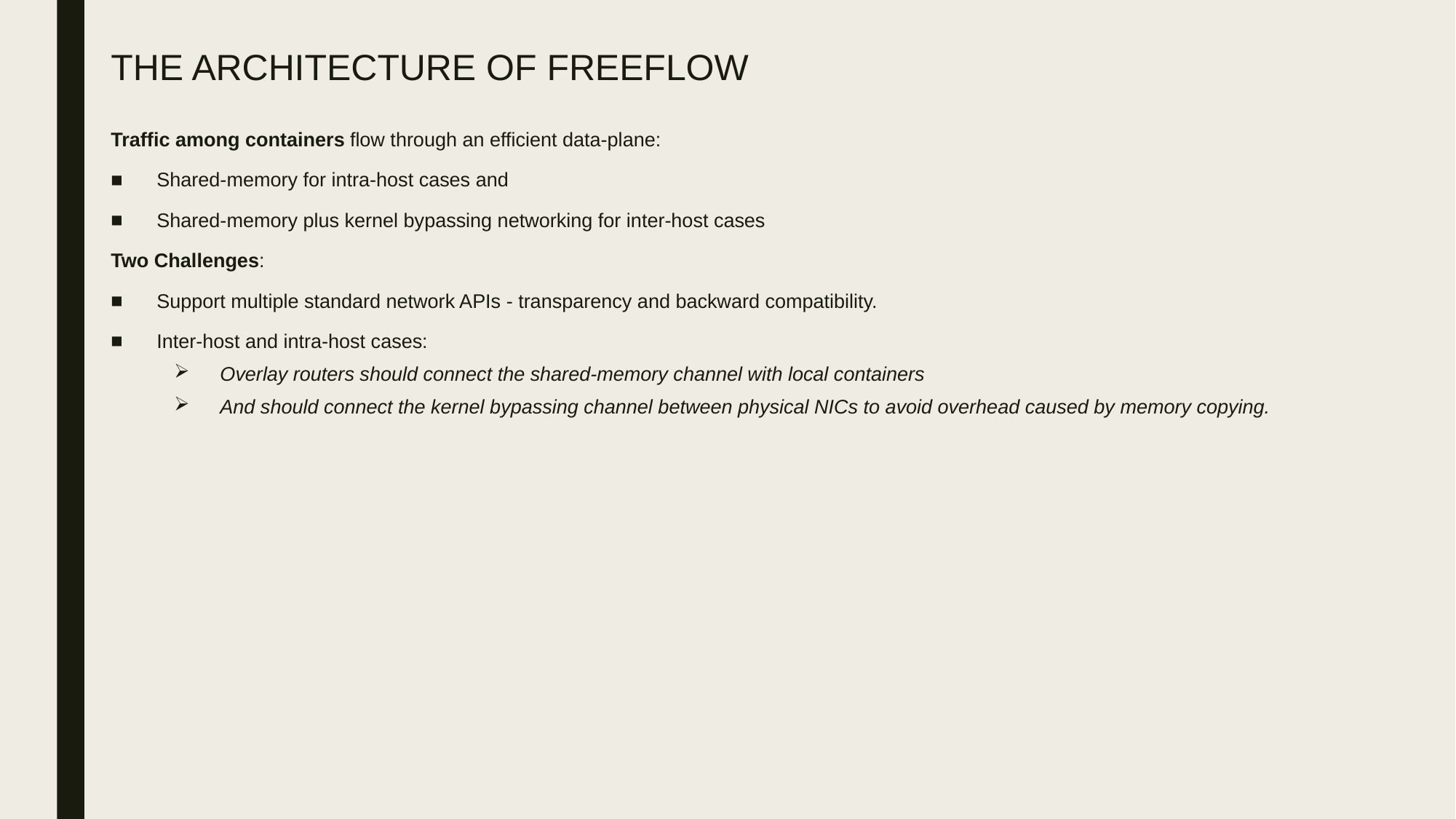

# THE ARCHITECTURE OF FREEFLOW
Traffic among containers flow through an efficient data-plane:
Shared-memory for intra-host cases and
Shared-memory plus kernel bypassing networking for inter-host cases
Two Challenges:
Support multiple standard network APIs - transparency and backward compatibility.
Inter-host and intra-host cases:
Overlay routers should connect the shared-memory channel with local containers
And should connect the kernel bypassing channel between physical NICs to avoid overhead caused by memory copying.